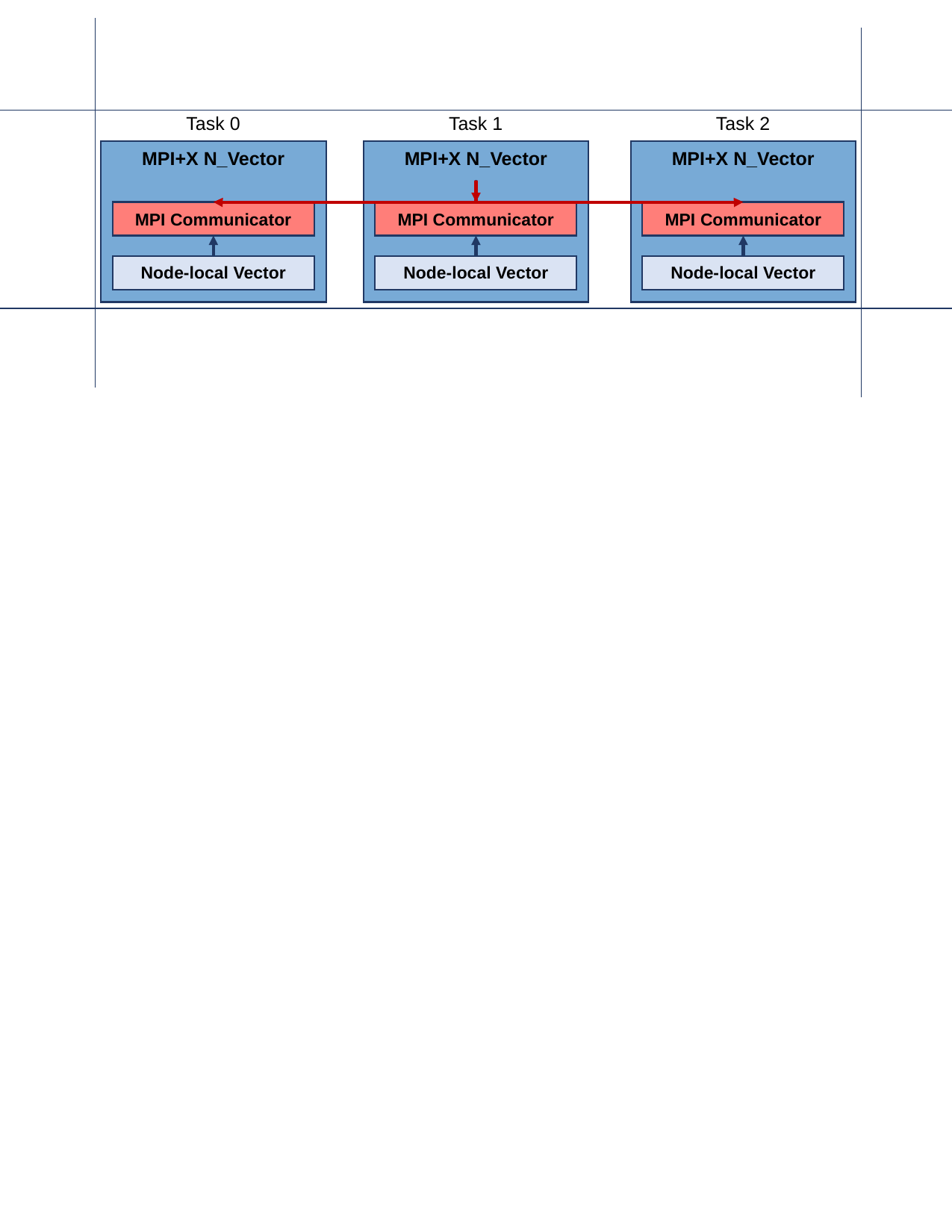

Task 0
Task 1
Task 2
MPI+X N_Vector
MPI+X N_Vector
MPI+X N_Vector

MPI Communicator
MPI Communicator
MPI Communicator
Node-local Vector
Node-local Vector
Node-local Vector